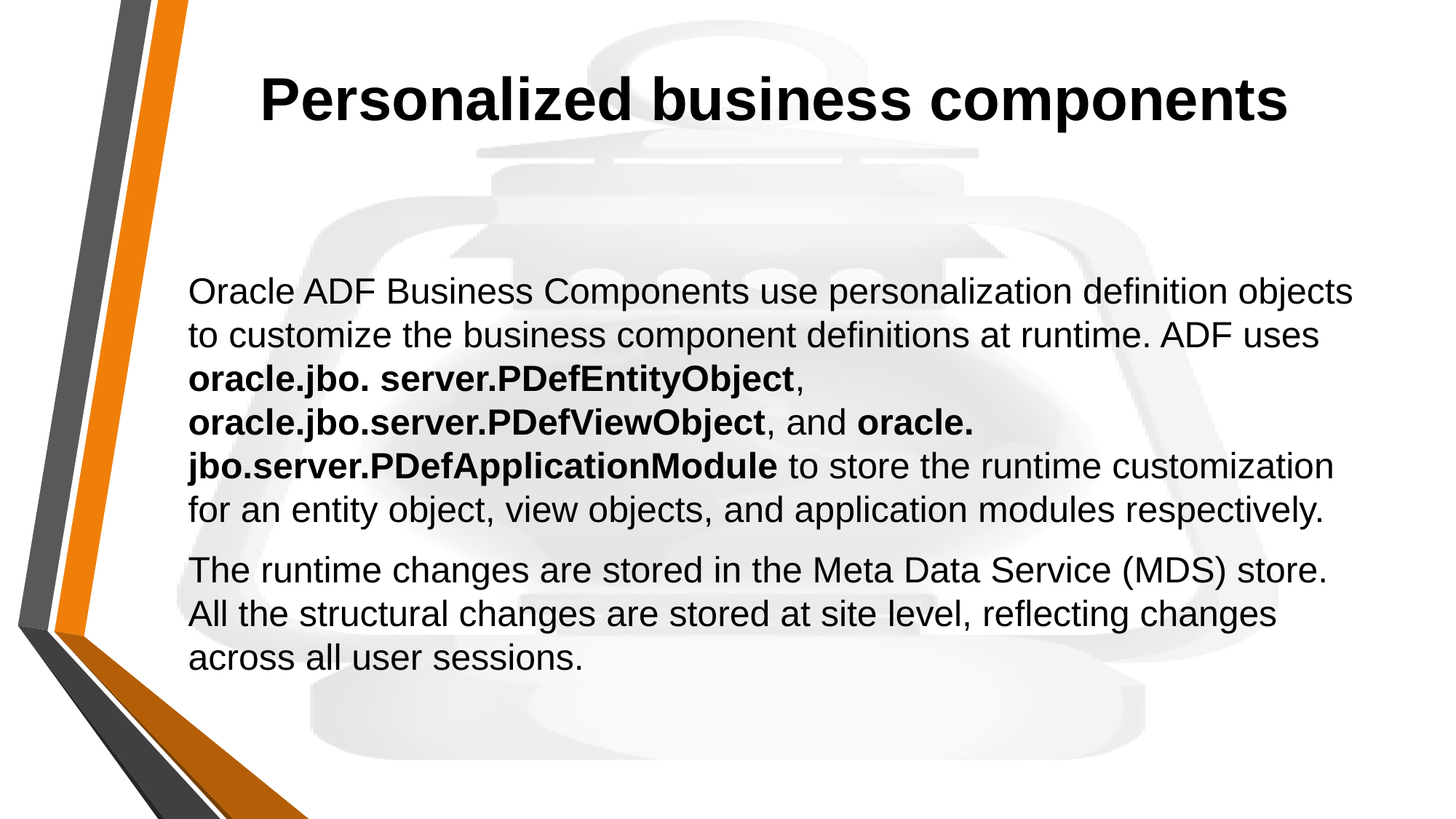

# Personalized business components
Oracle ADF Business Components use personalization definition objects to customize the business component definitions at runtime. ADF uses oracle.jbo. server.PDefEntityObject, oracle.jbo.server.PDefViewObject, and oracle. jbo.server.PDefApplicationModule to store the runtime customization for an entity object, view objects, and application modules respectively.
The runtime changes are stored in the Meta Data Service (MDS) store. All the structural changes are stored at site level, reflecting changes across all user sessions.